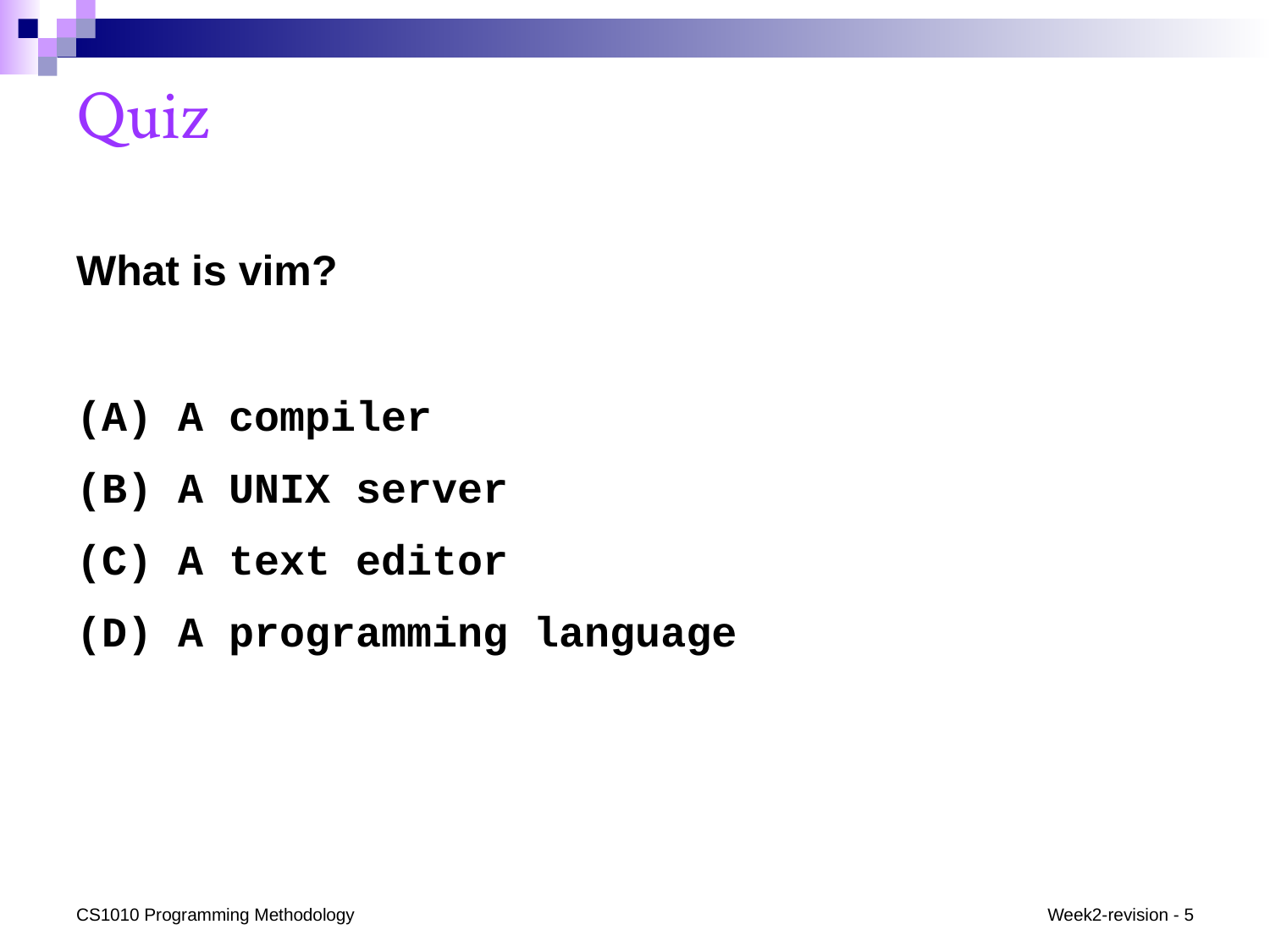

# Quiz

What is vim?
(A) A compiler
(B) A UNIX server
(C) A text editor
(D) A programming language
CS1010 Programming Methodology
Week2-revision - 5